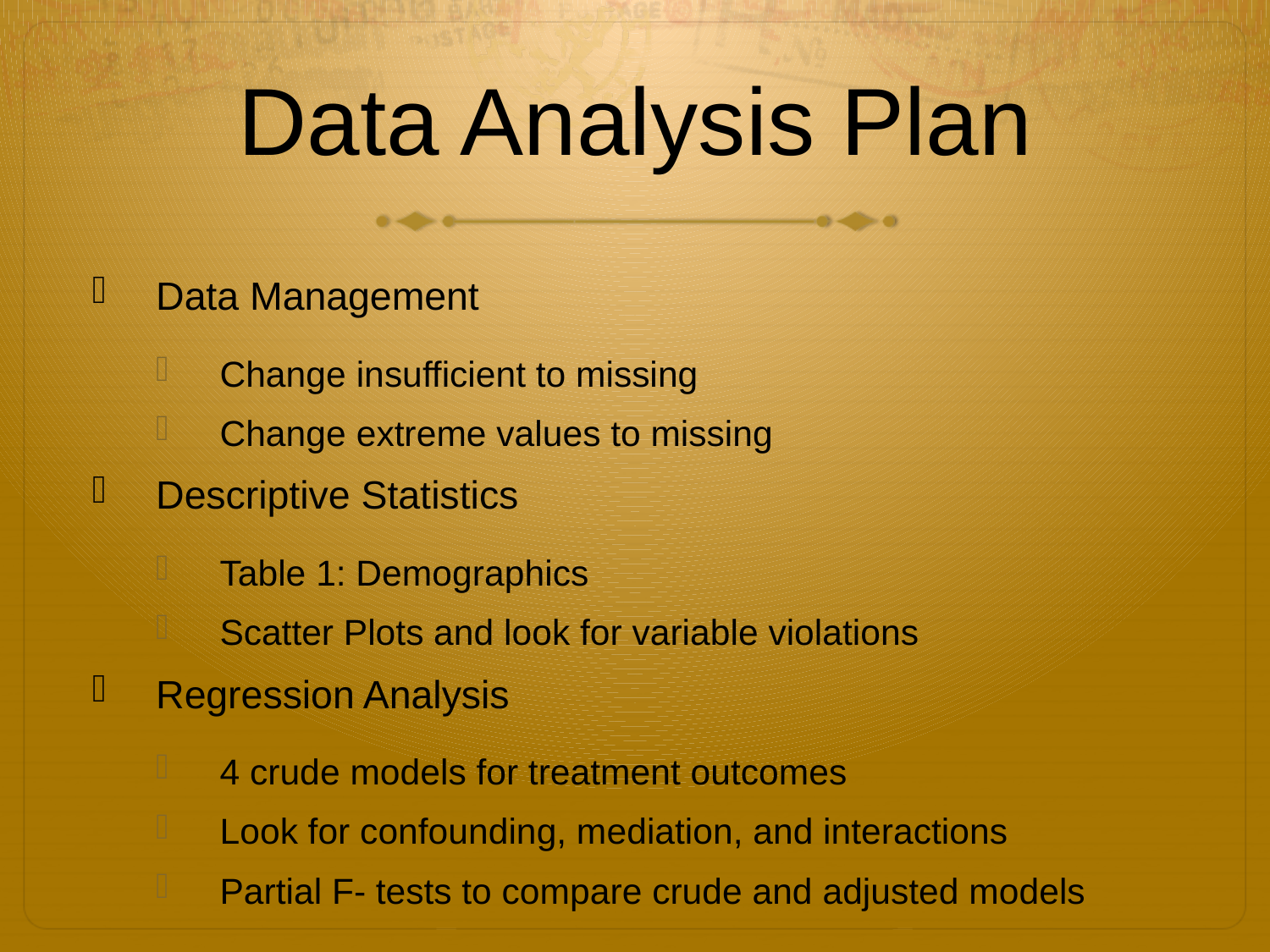

# Data Analysis Plan
Data Management
Change insufficient to missing
Change extreme values to missing
Descriptive Statistics
Table 1: Demographics
Scatter Plots and look for variable violations
Regression Analysis
4 crude models for treatment outcomes
Look for confounding, mediation, and interactions
Partial F- tests to compare crude and adjusted models